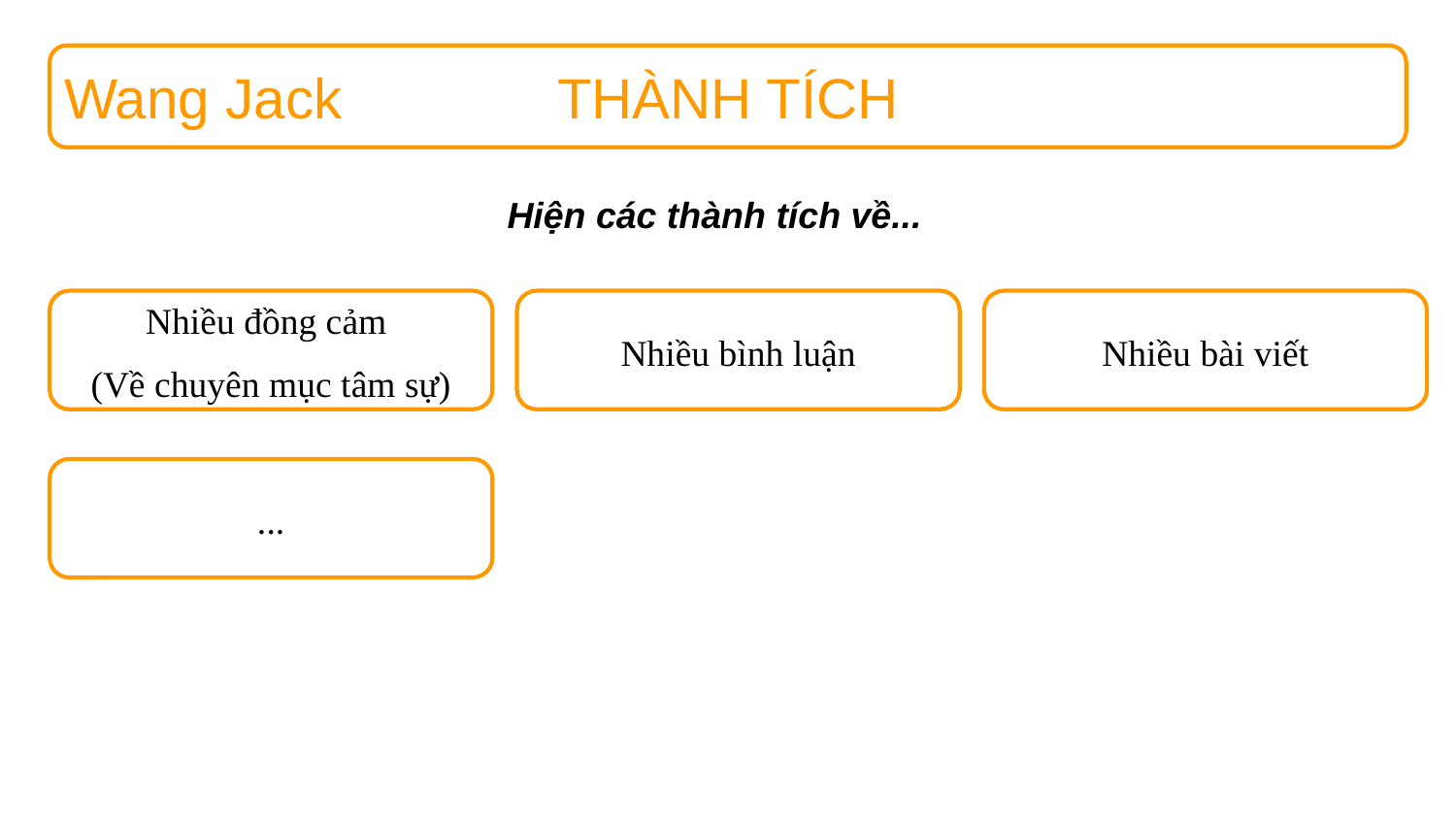

Wang Jack
THÀNH TÍCH
Hiện các thành tích về...
Nhiều đồng cảm
(Về chuyên mục tâm sự)
Nhiều bình luận
Nhiều bài viết
...